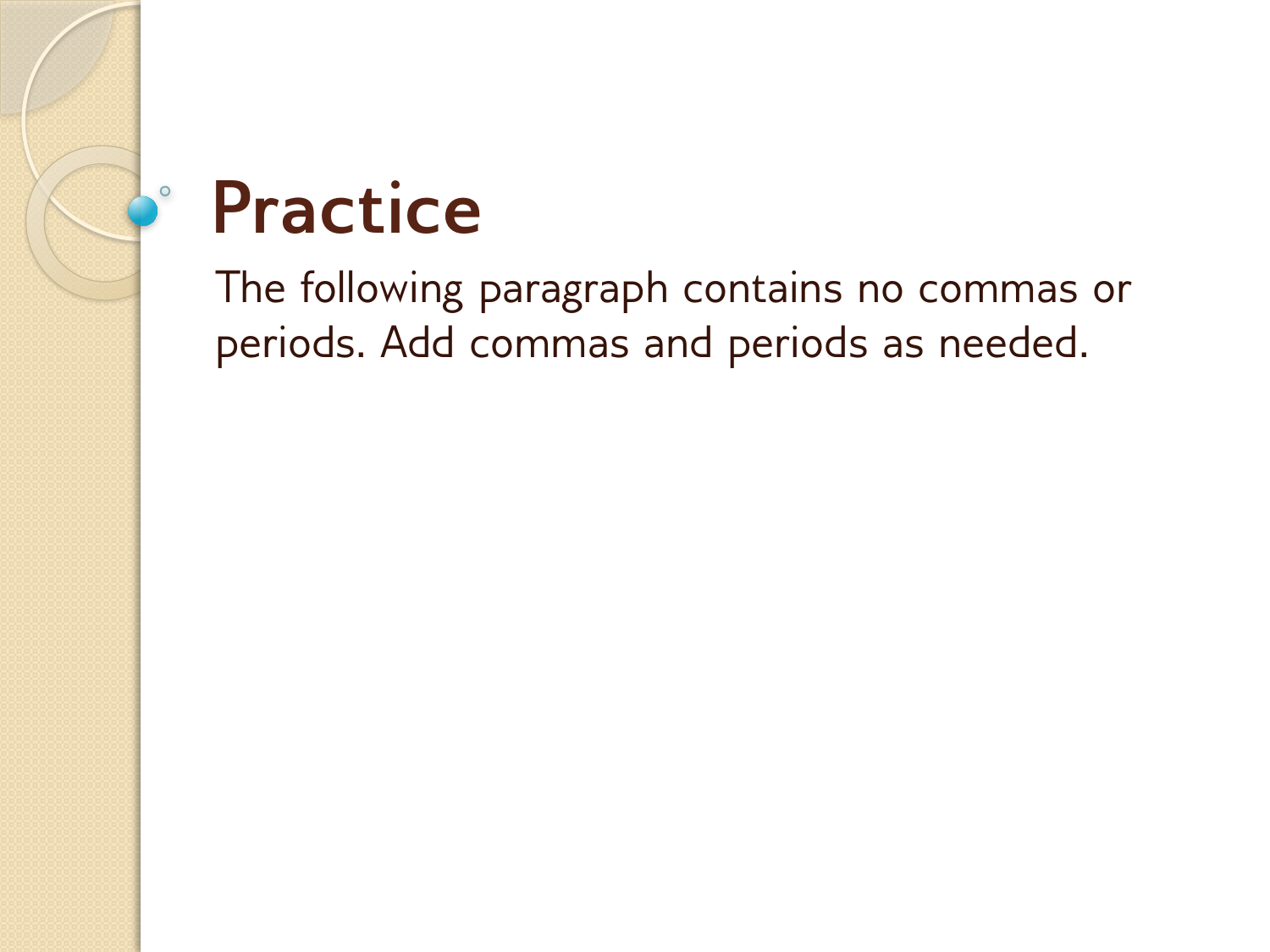

# Practice
The following paragraph contains no commas or periods. Add commas and periods as needed.